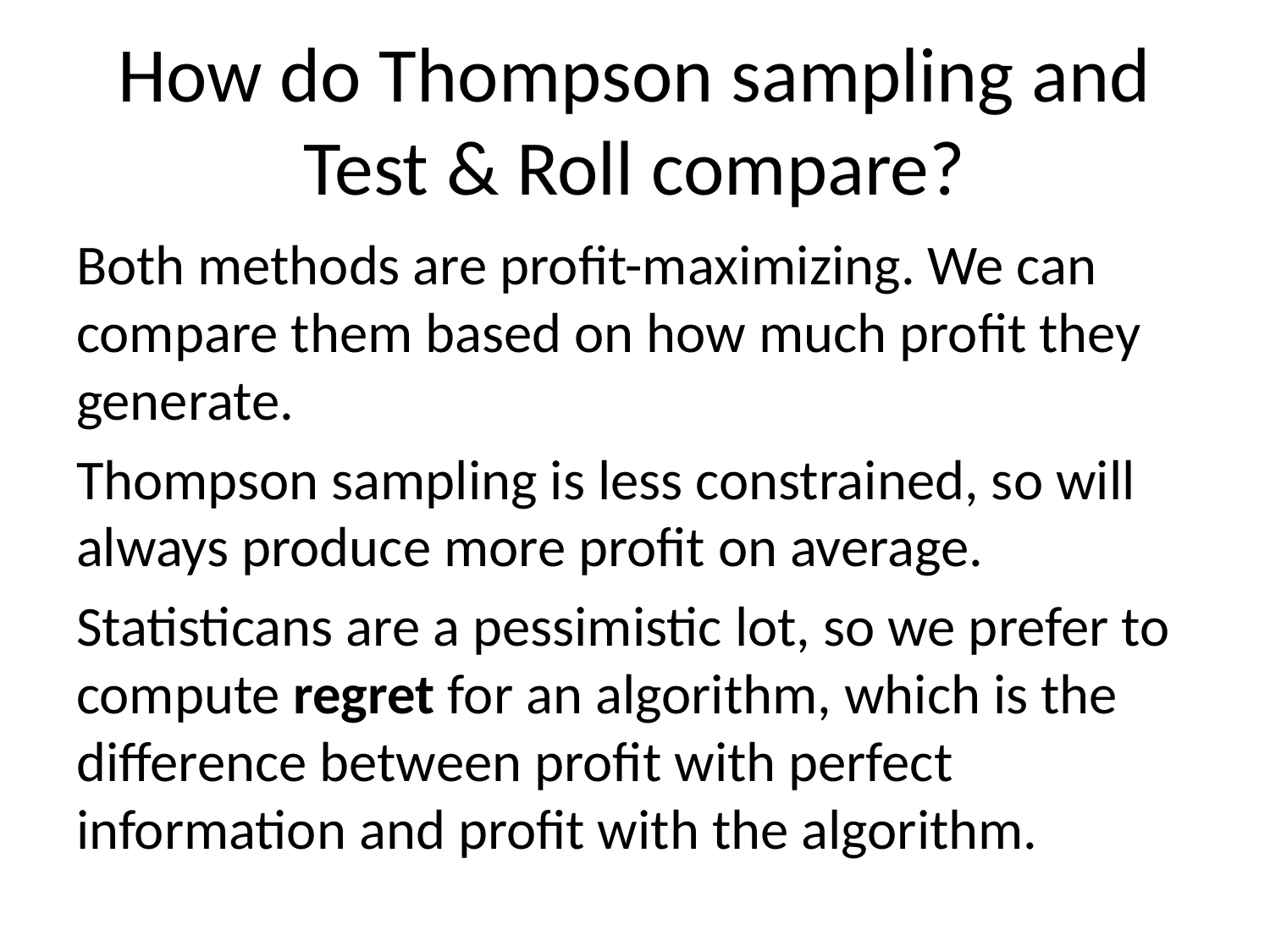

# How do Thompson sampling and Test & Roll compare?
Both methods are profit-maximizing. We can compare them based on how much profit they generate.
Thompson sampling is less constrained, so will always produce more profit on average.
Statisticans are a pessimistic lot, so we prefer to compute regret for an algorithm, which is the difference between profit with perfect information and profit with the algorithm.